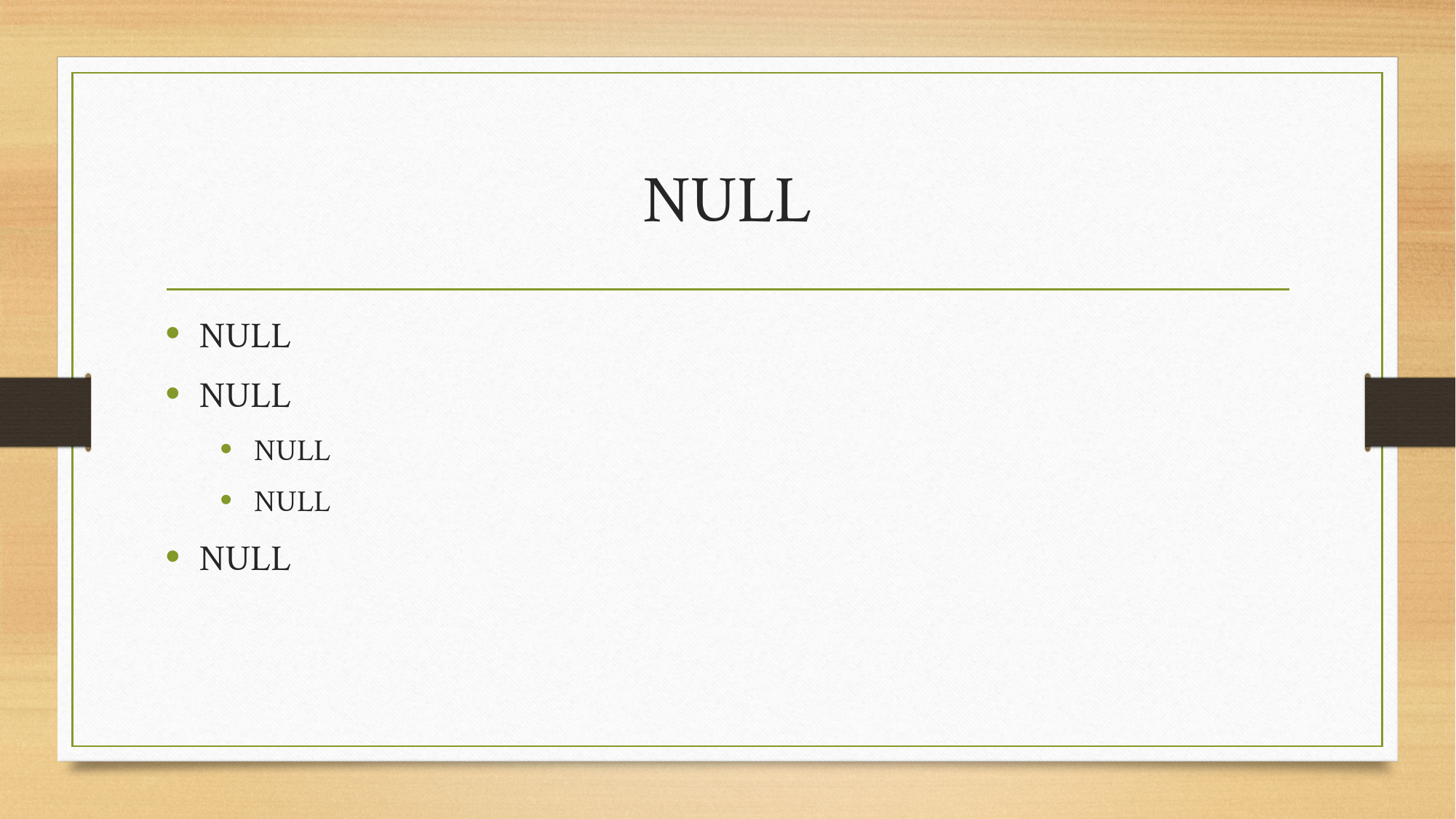

# NULL
NULL
NULL
NULL
NULL
NULL